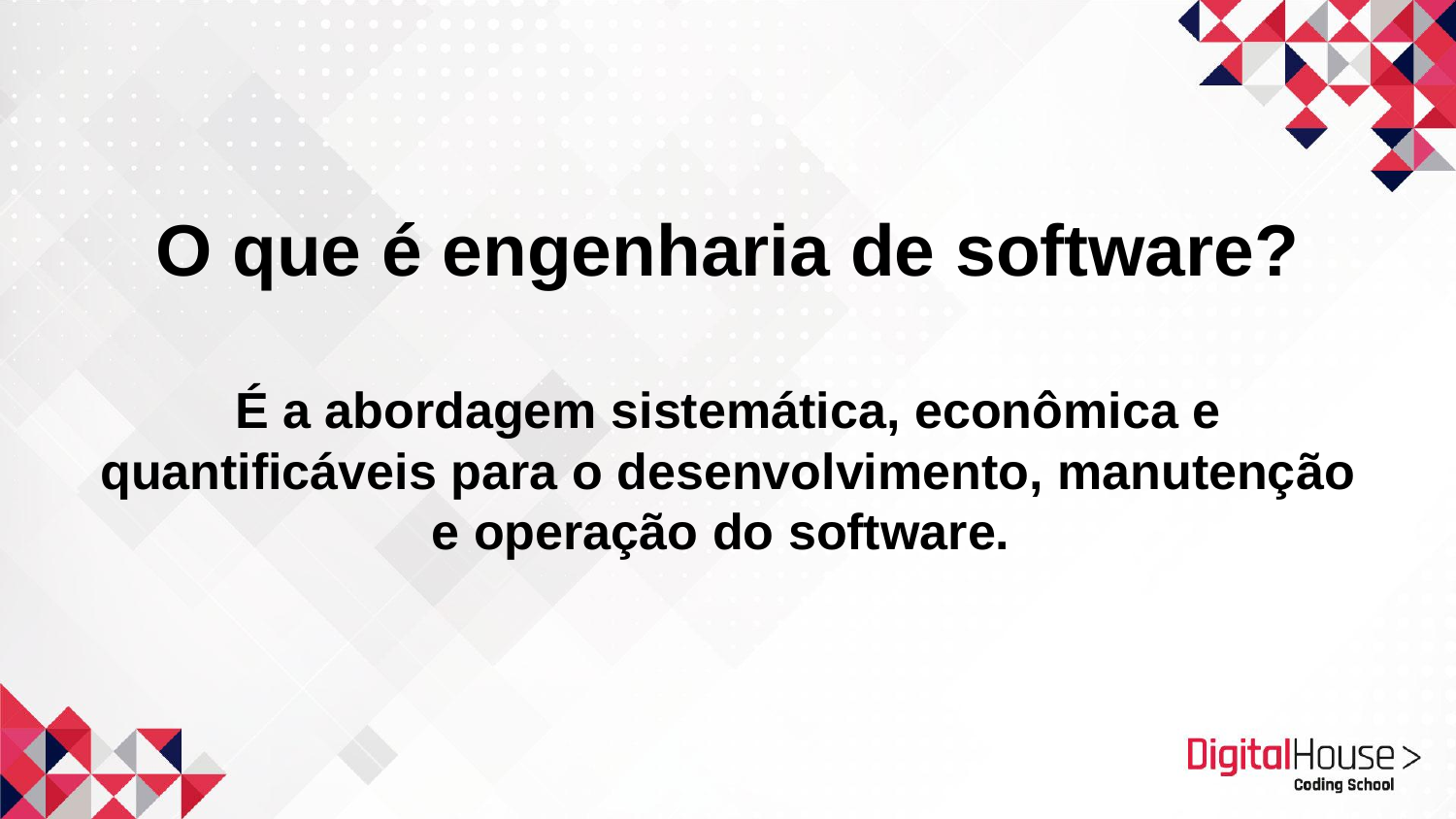

# O que é engenharia de software? É a abordagem sistemática, econômica e quantificáveis para o desenvolvimento, manutenção e operação do software.